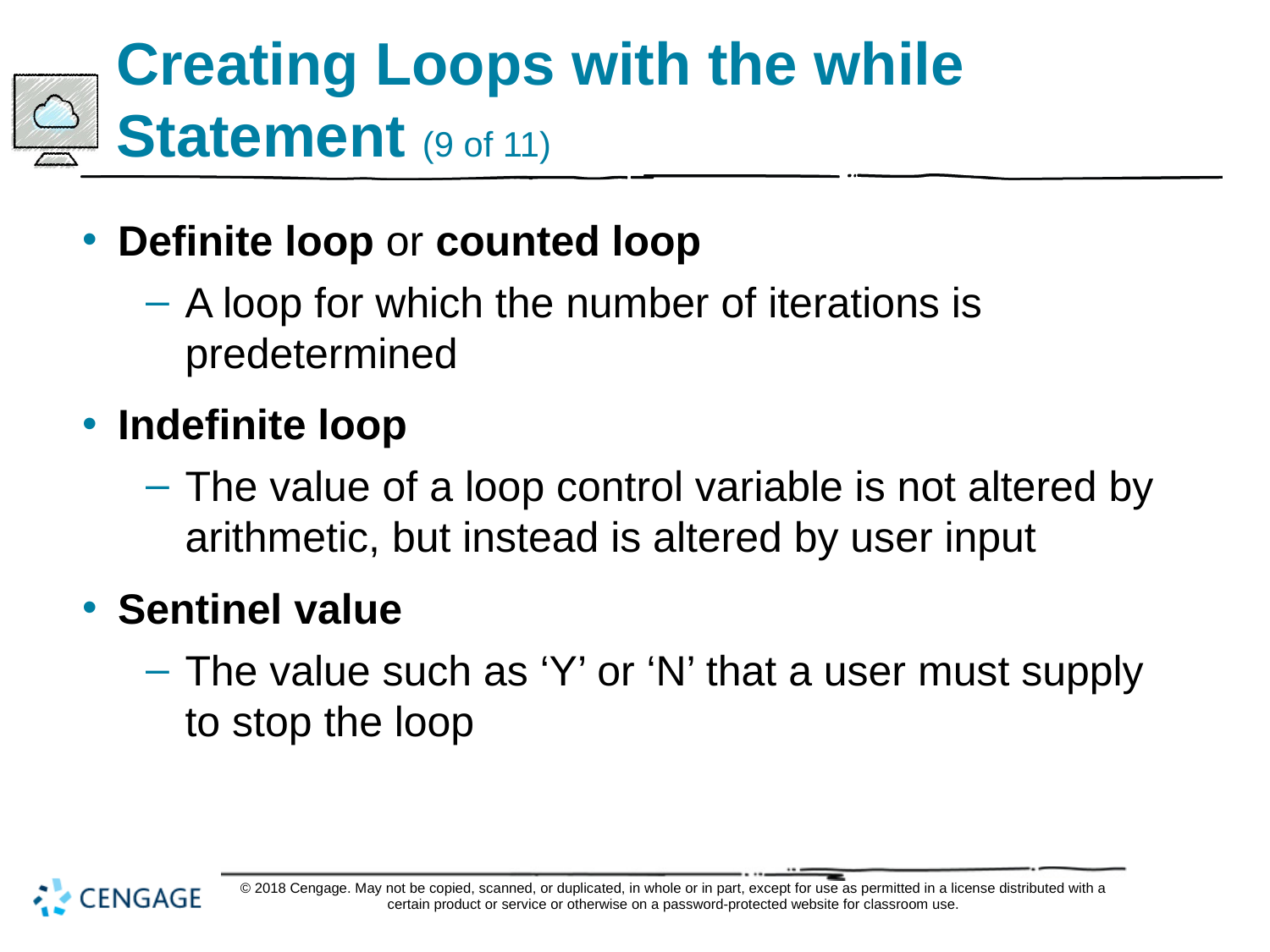

# Creating Loops with the while Statement (9 of 11)
Definite loop or counted loop
A loop for which the number of iterations is predetermined
Indefinite loop
The value of a loop control variable is not altered by arithmetic, but instead is altered by user input
Sentinel value
The value such as ‘Y’ or ‘N’ that a user must supply to stop the loop
© 2018 Cengage. May not be copied, scanned, or duplicated, in whole or in part, except for use as permitted in a license distributed with a certain product or service or otherwise on a password-protected website for classroom use.